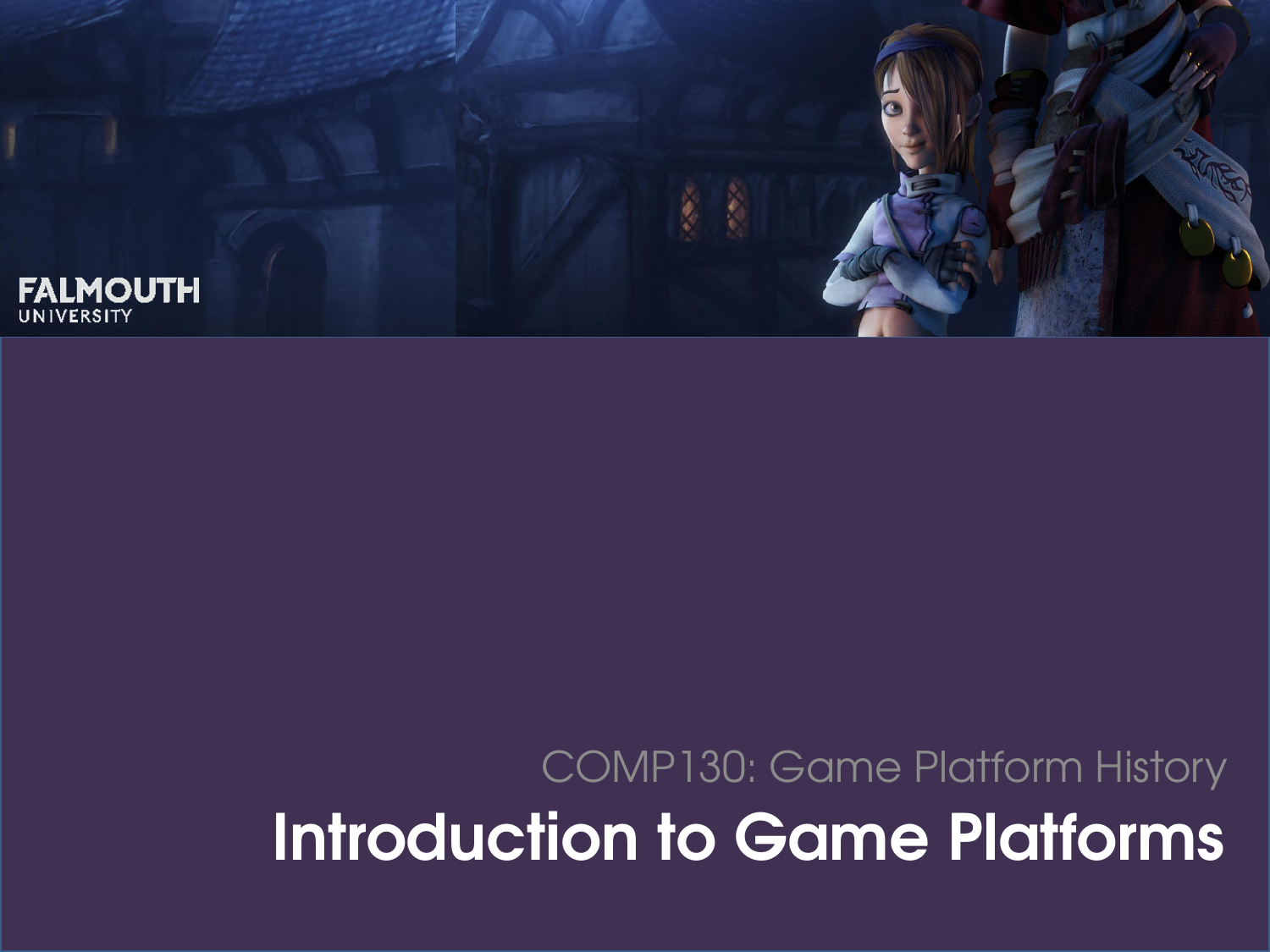

# Introduction to Game Platforms
COMP130: Game Platform History